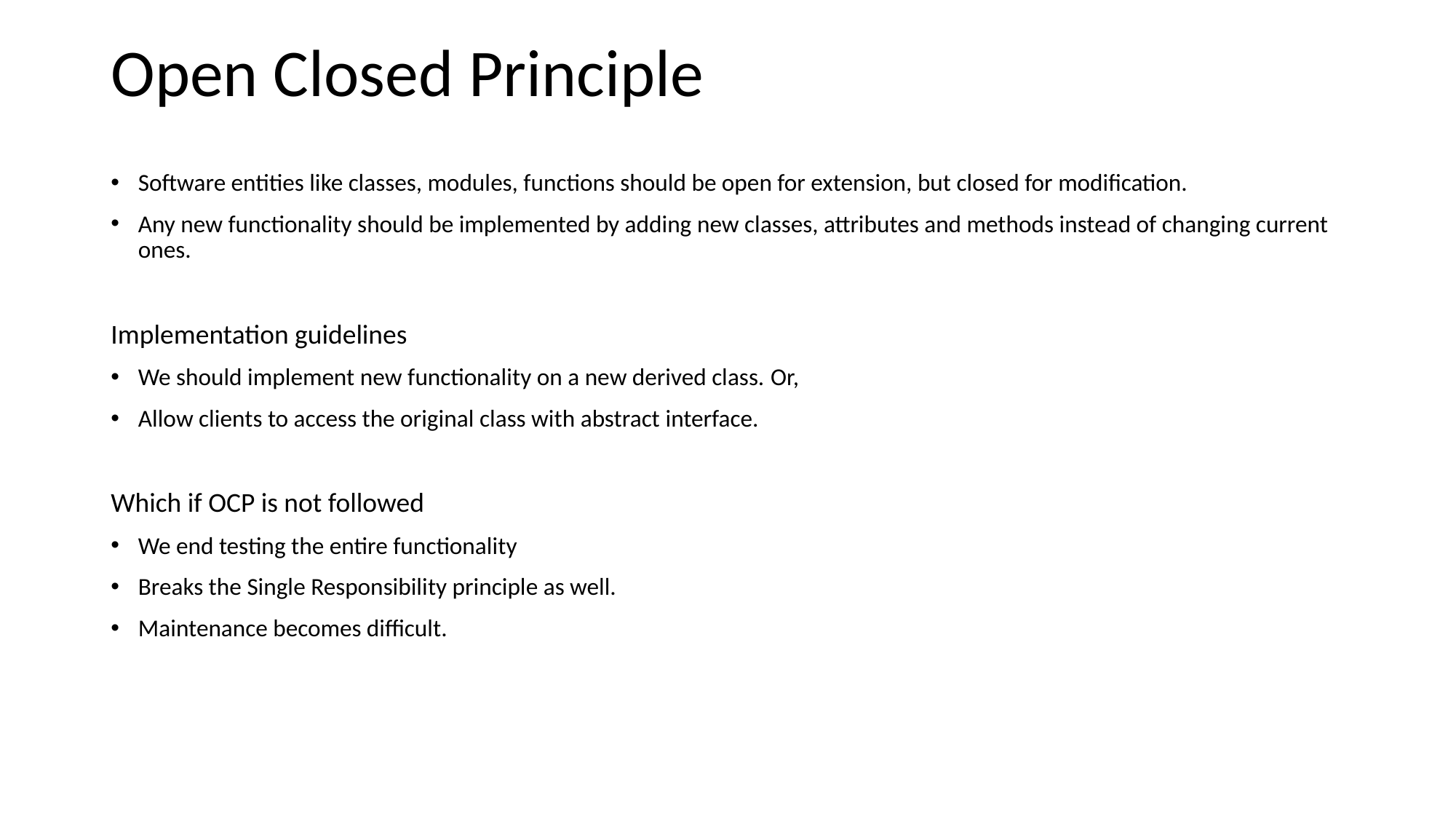

# Open Closed Principle
Software entities like classes, modules, functions should be open for extension, but closed for modification.
Any new functionality should be implemented by adding new classes, attributes and methods instead of changing current ones.

Implementation guidelines
We should implement new functionality on a new derived class. Or,
Allow clients to access the original class with abstract interface.

Which if OCP is not followed
We end testing the entire functionality
Breaks the Single Responsibility principle as well.
Maintenance becomes difficult.